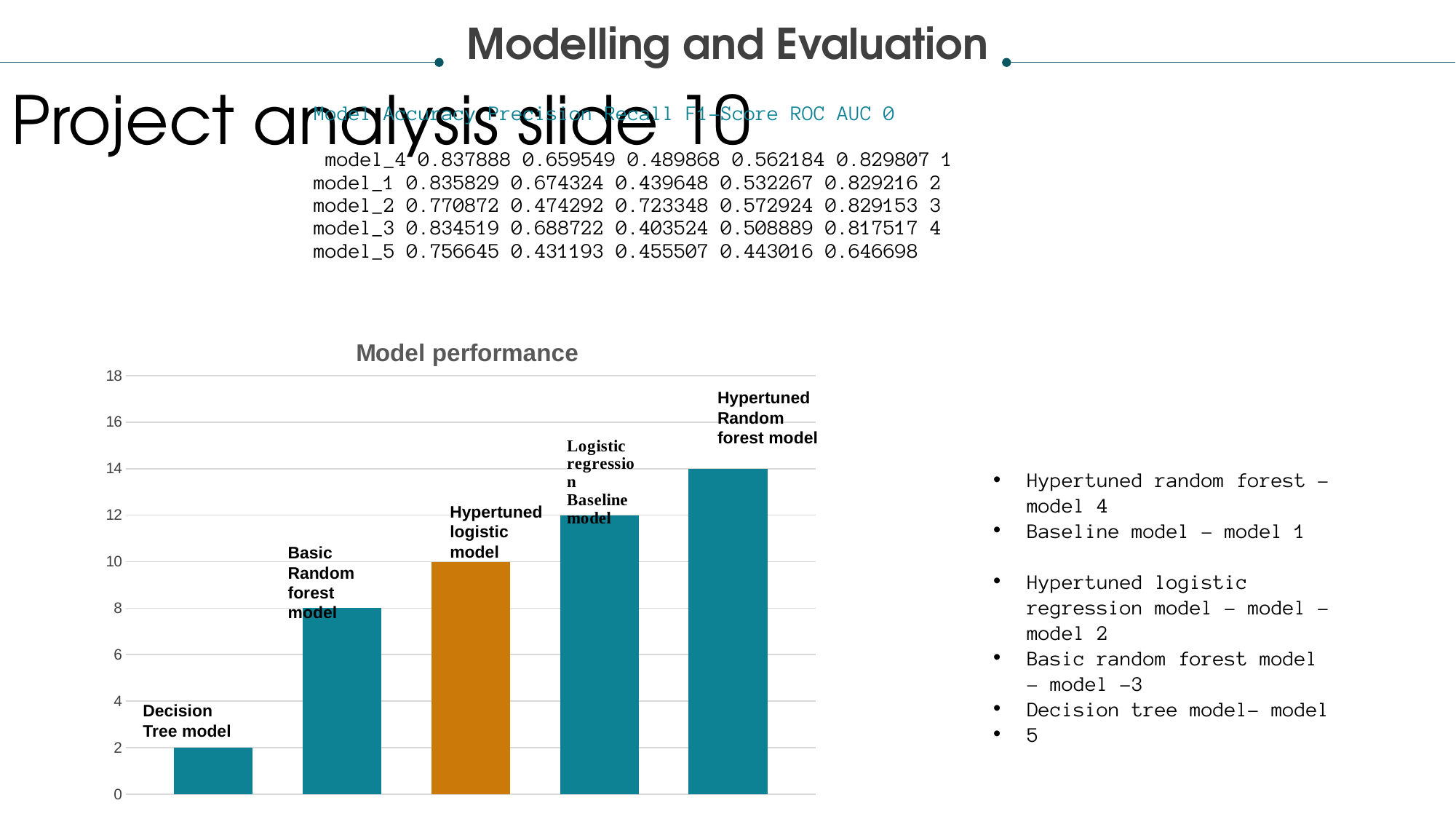

Modelling and Evaluation
Project analysis slide 10
Model Accuracy Precision Recall F1-Score ROC AUC 0

 model_4 0.837888 0.659549 0.489868 0.562184 0.829807 1 model_1 0.835829 0.674324 0.439648 0.532267 0.829216 2 model_2 0.770872 0.474292 0.723348 0.572924 0.829153 3 model_3 0.834519 0.688722 0.403524 0.508889 0.817517 4 model_5 0.756645 0.431193 0.455507 0.443016 0.646698

### Chart: Model performance

| Category | Series 1 | Series 4 | Series 5 | Series 6 | Series 7 |
|---|---|---|---|---|---|
| Category 1 | 2.0 | 8.0 | 10.0 | 12.0 | 14.0 |
Hypertuned Random forest model
Hypertuned random forest – model 4
Baseline model – model 1

Hypertuned logistic regression model – model – model 2
Basic random forest model – model -3
Decision tree model- model
5
Hypertuned logistic model
Basic Random forest model
Decision Tree model